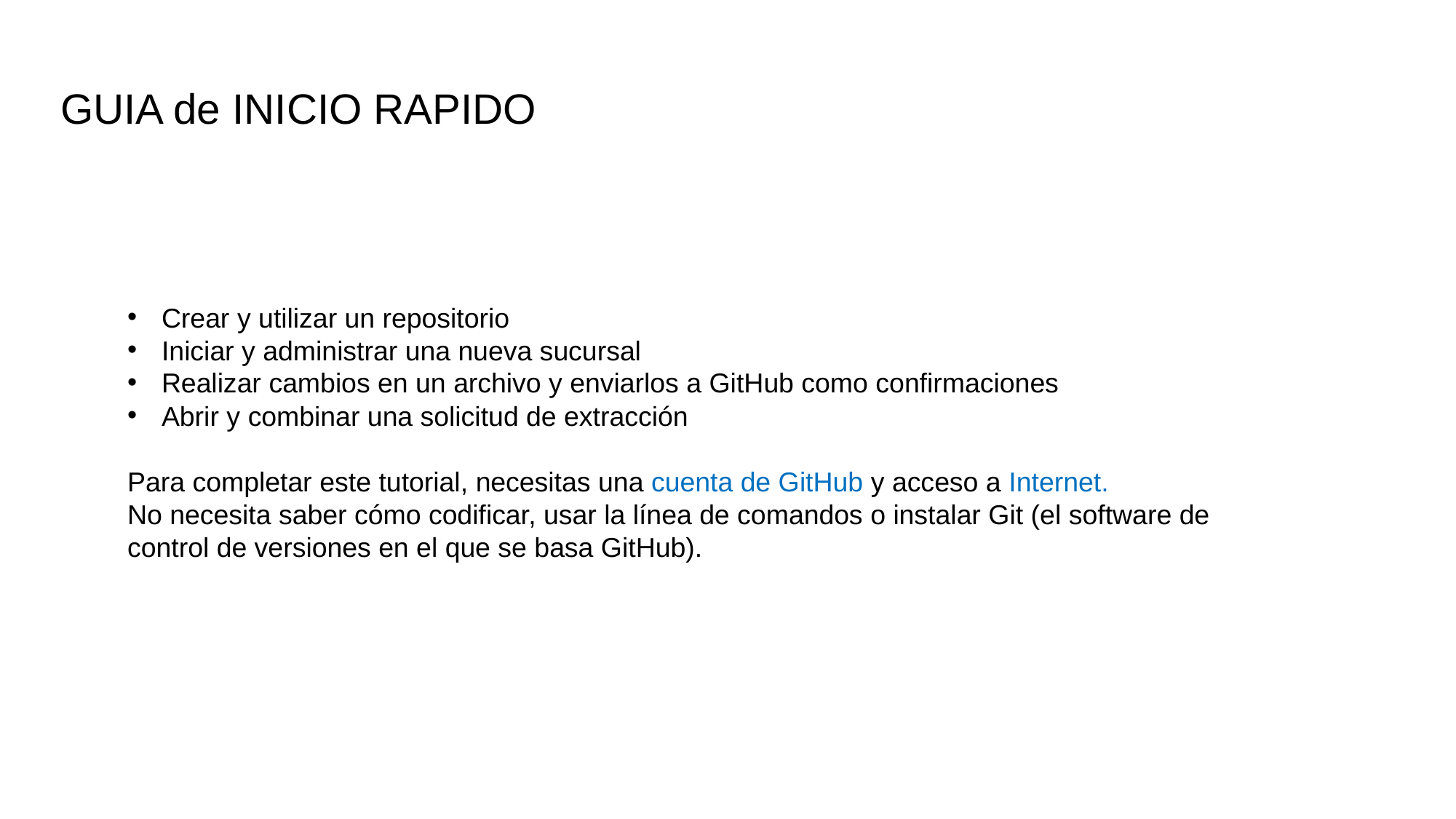

# GUIA de INICIO RAPIDO

Crear y utilizar un repositorio
Iniciar y administrar una nueva sucursal
Realizar cambios en un archivo y enviarlos a GitHub como confirmaciones
Abrir y combinar una solicitud de extracción

Para completar este tutorial, necesitas una cuenta de GitHub y acceso a Internet.
No necesita saber cómo codificar, usar la línea de comandos o instalar Git (el software de control de versiones en el que se basa GitHub).